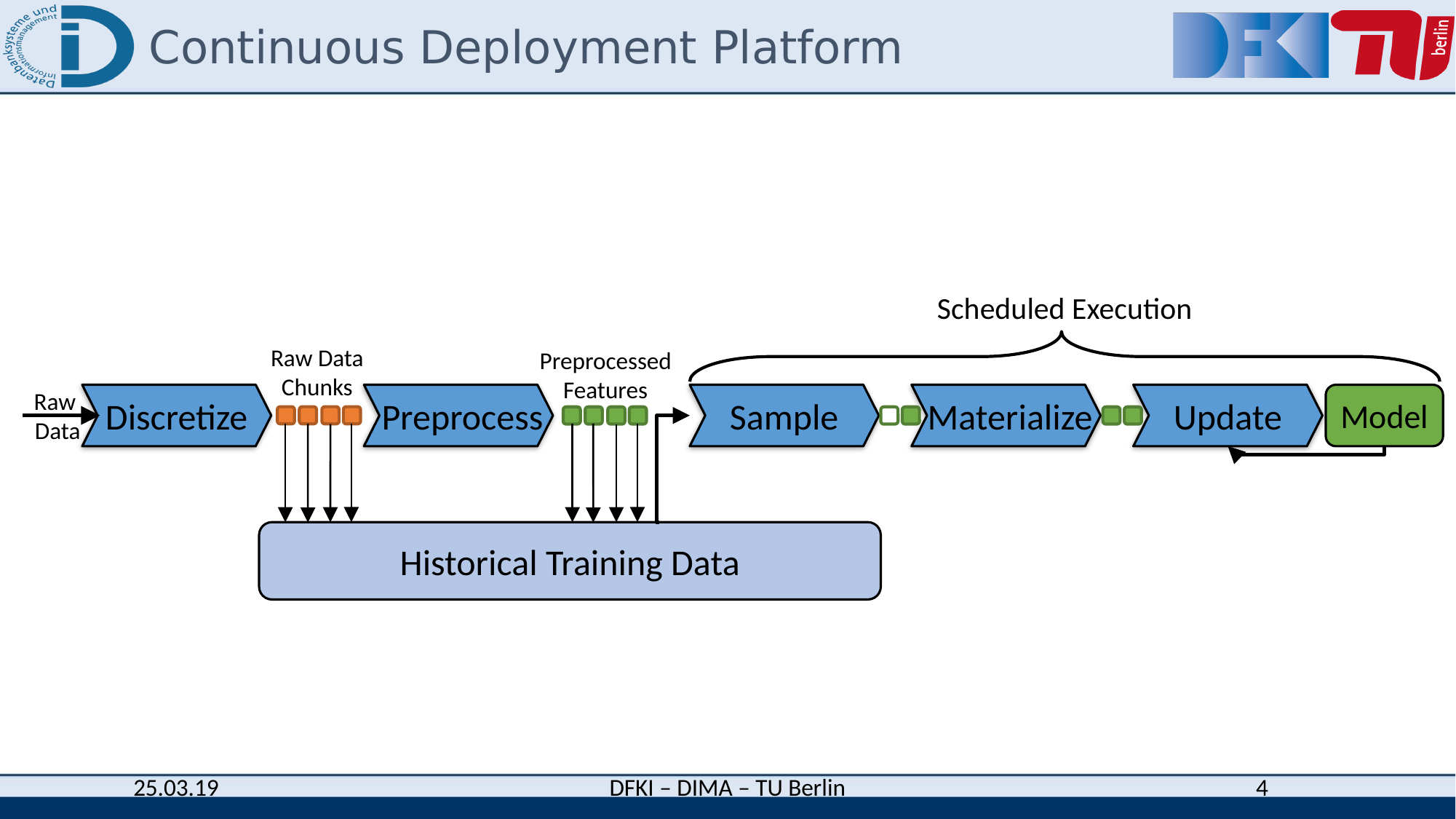

# Continuous Deployment Platform
Scheduled Execution
Raw Data
Chunks
Preprocessed
Features
Raw
Data
 Materialize
Model
Discretize
 Preprocess
Update
Sample

Historical Training Data